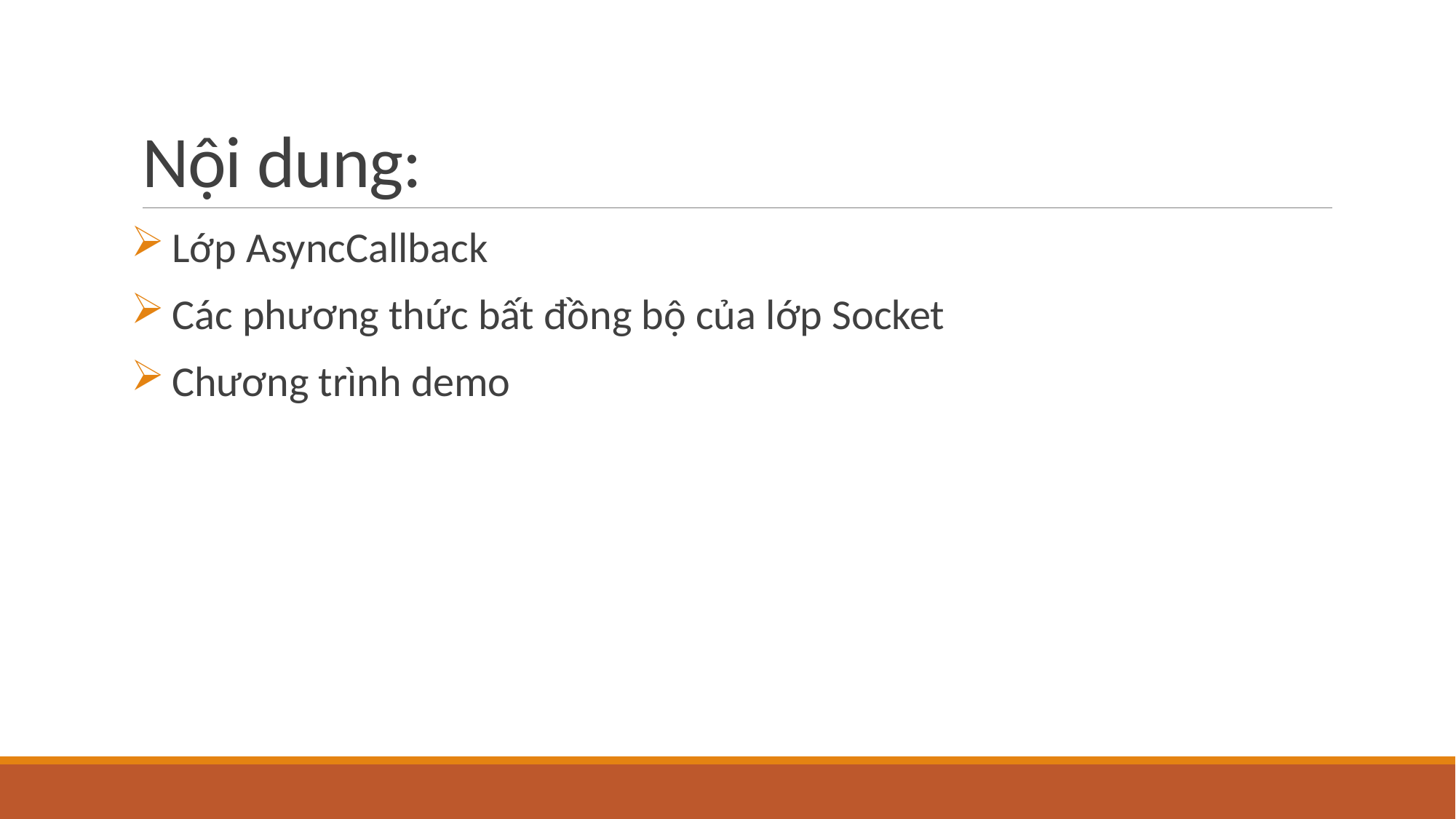

# Nội dung:
Lớp AsyncCallback
Các phương thức bất đồng bộ của lớp Socket
Chương trình demo